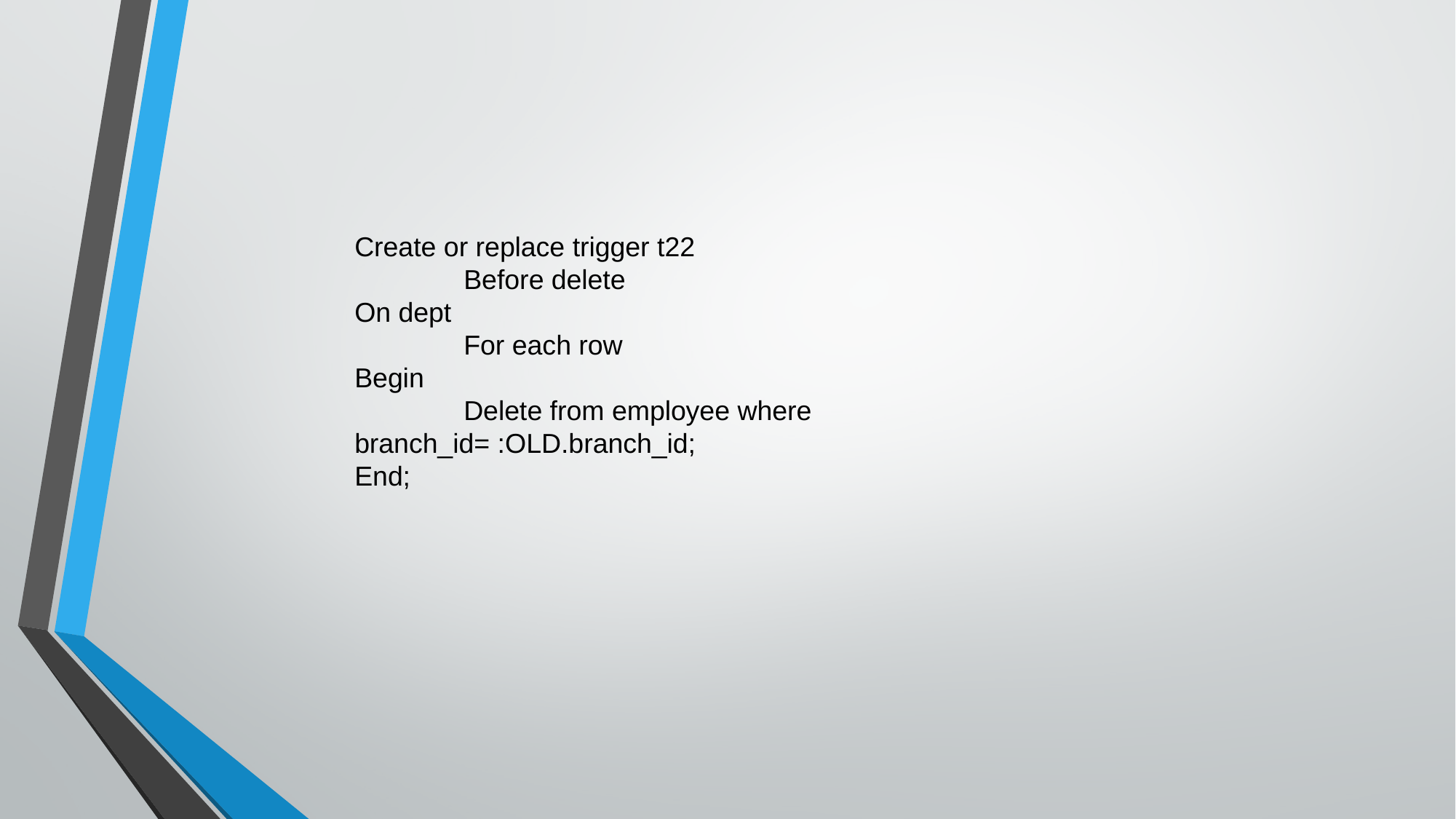

Create or replace trigger t22
	Before delete
On dept
	For each row
Begin
	Delete from employee where branch_id= :OLD.branch_id;
End;